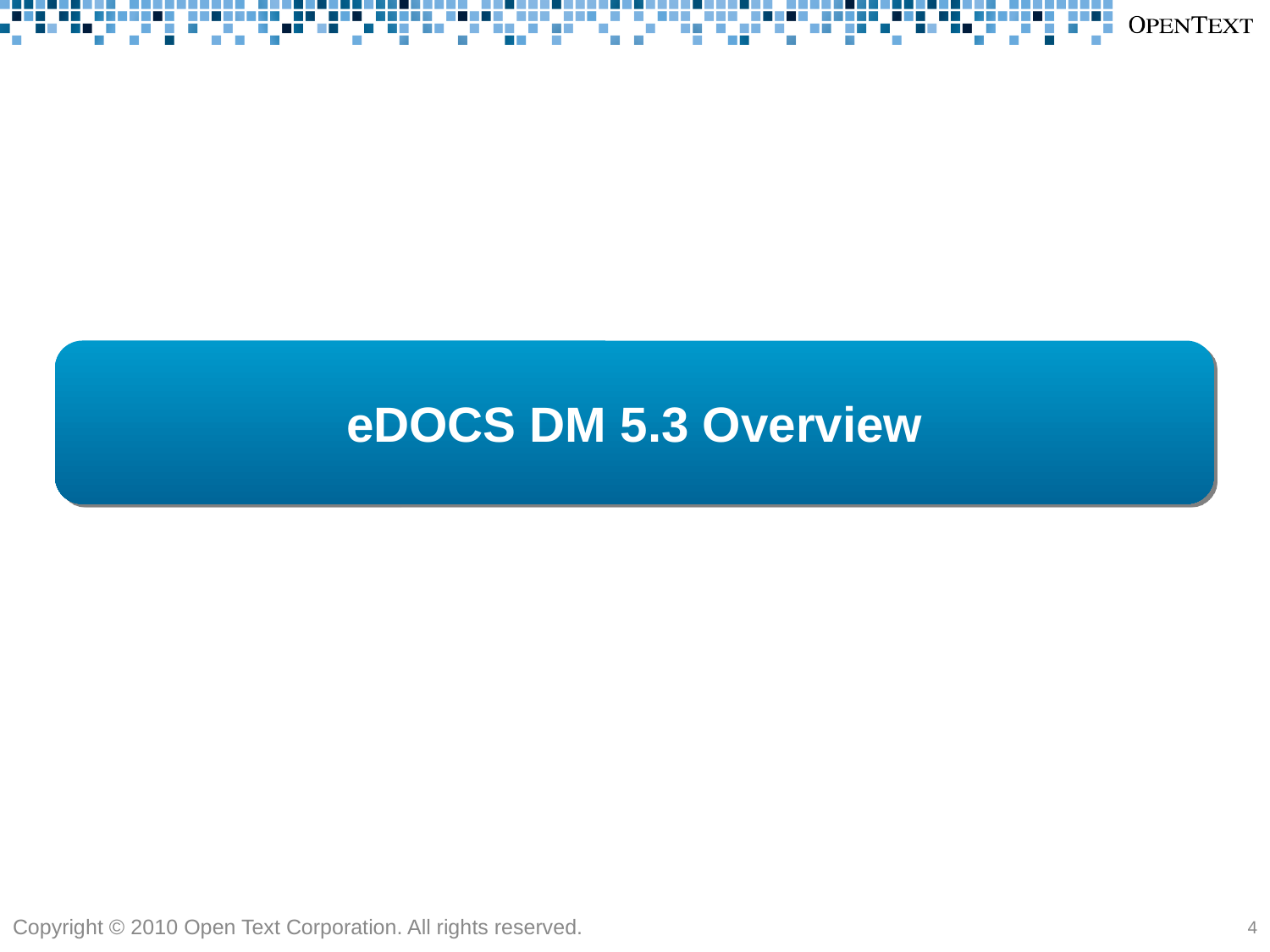

#
eDOCS DM 5.3 Overview
Copyright © 2010 Open Text Corporation. All rights reserved.
4